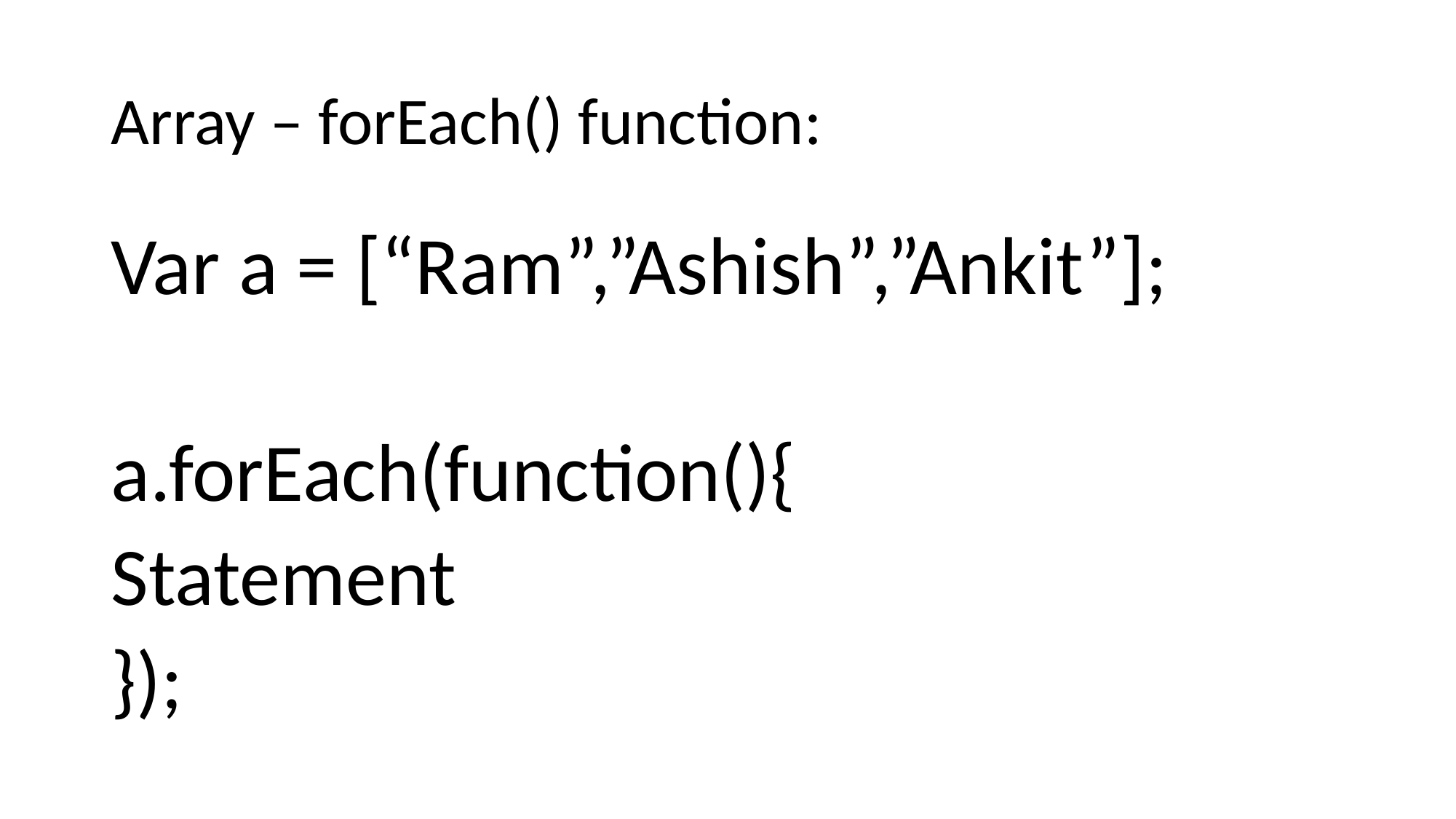

# Array – forEach() function:
Var a = [“Ram”,”Ashish”,”Ankit”];

a.forEach(function(){
Statement
});